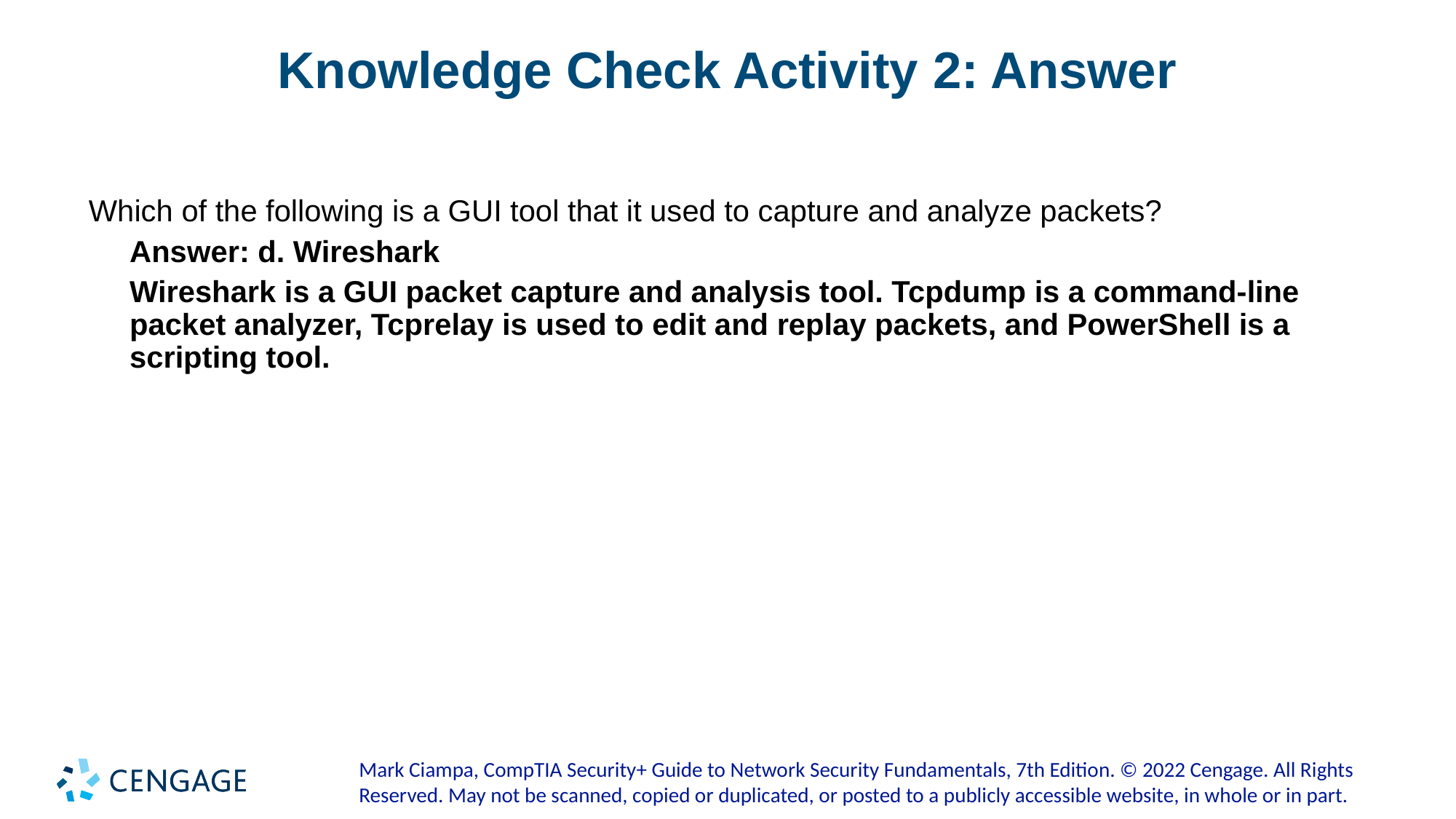

# Knowledge Check Activity 2: Answer
Which of the following is a GUI tool that it used to capture and analyze packets?
Answer: d. Wireshark
Wireshark is a GUI packet capture and analysis tool. Tcpdump is a command-line packet analyzer, Tcprelay is used to edit and replay packets, and PowerShell is a scripting tool.